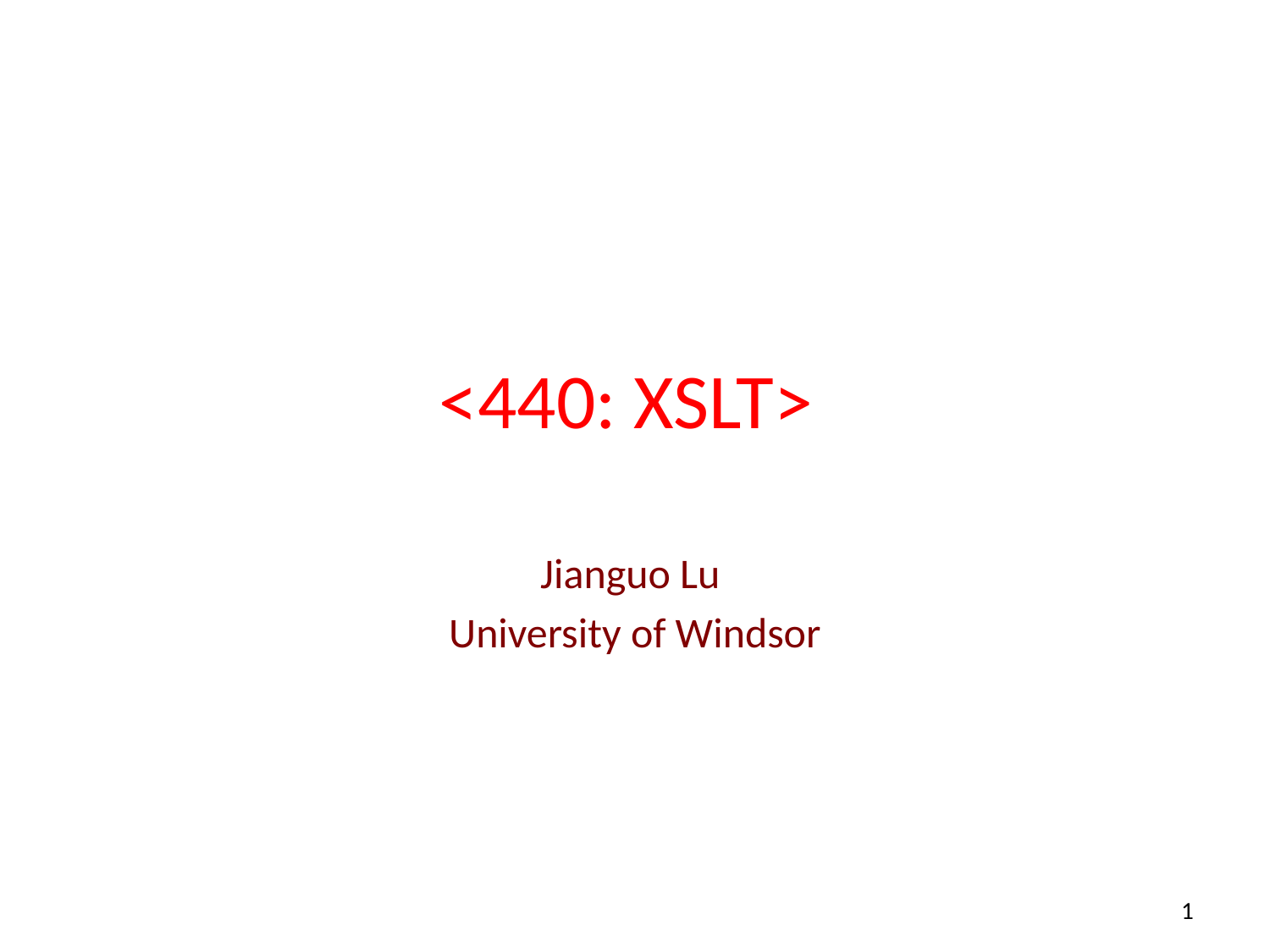

# <440: XSLT>
Jianguo Lu
University of Windsor
1